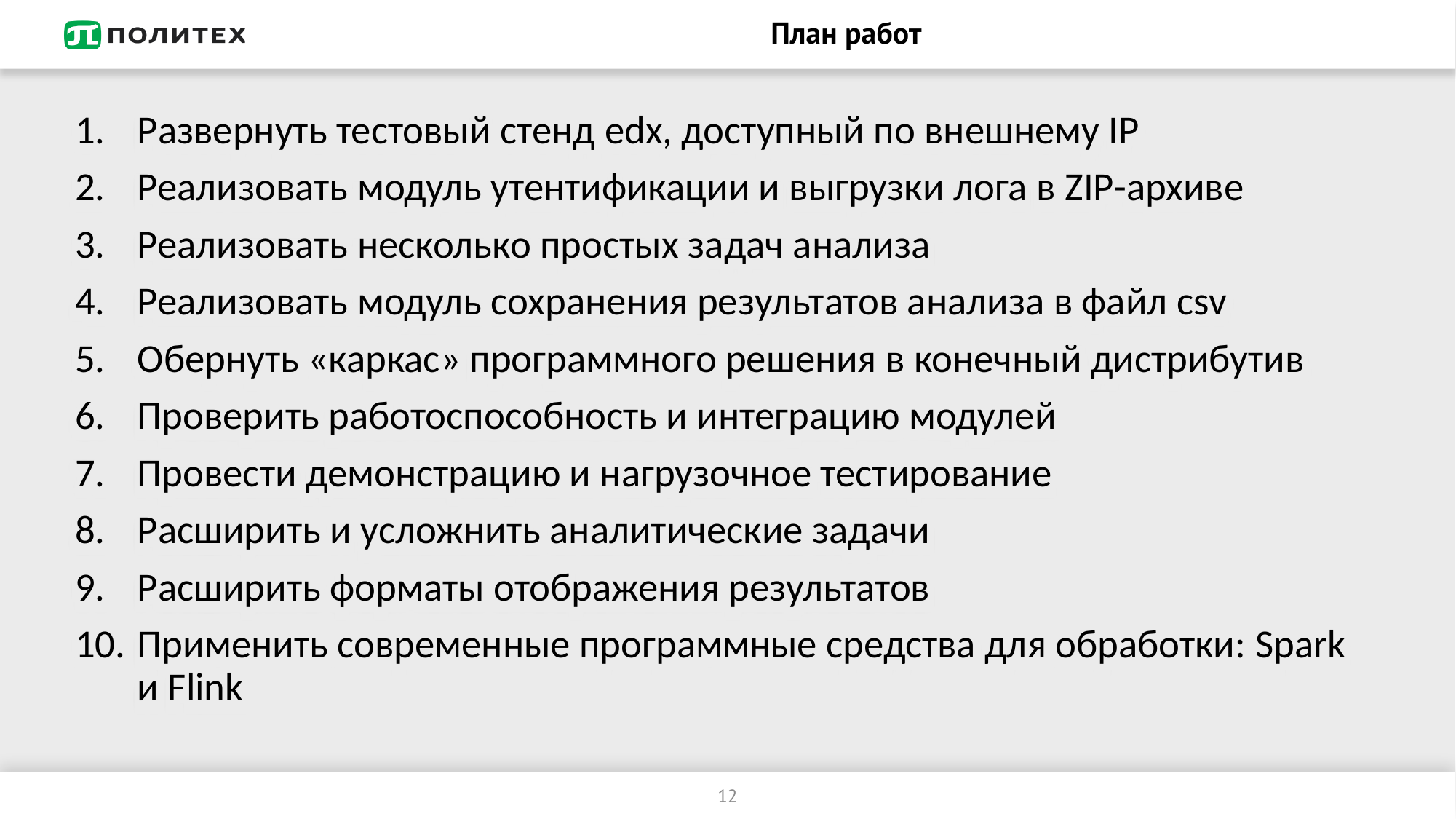

# План работ
Развернуть тестовый стенд edx, доступный по внешнему IP
Реализовать модуль утентификации и выгрузки лога в ZIP-архиве
Реализовать несколько простых задач анализа
Реализовать модуль сохранения результатов анализа в файл csv
Обернуть «каркас» программного решения в конечный дистрибутив
Проверить работоспособность и интеграцию модулей
Провести демонстрацию и нагрузочное тестирование
Расширить и усложнить аналитические задачи
Расширить форматы отображения результатов
Применить современные программные средства для обработки: Spark и Flink

12